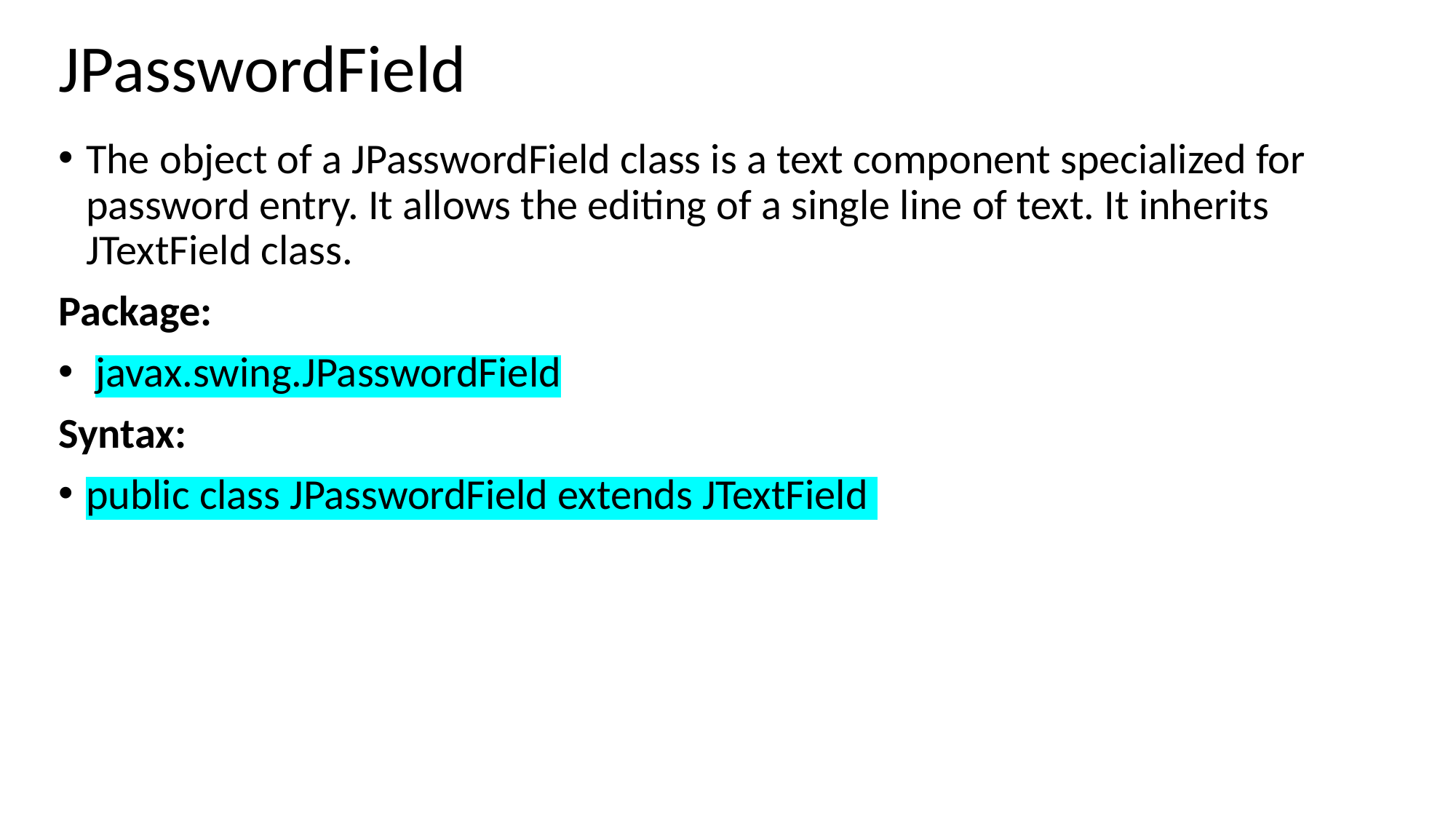

# JPasswordField
The object of a JPasswordField class is a text component specialized for password entry. It allows the editing of a single line of text. It inherits JTextField class.
Package:
 javax.swing.JPasswordField
Syntax:
public class JPasswordField extends JTextField